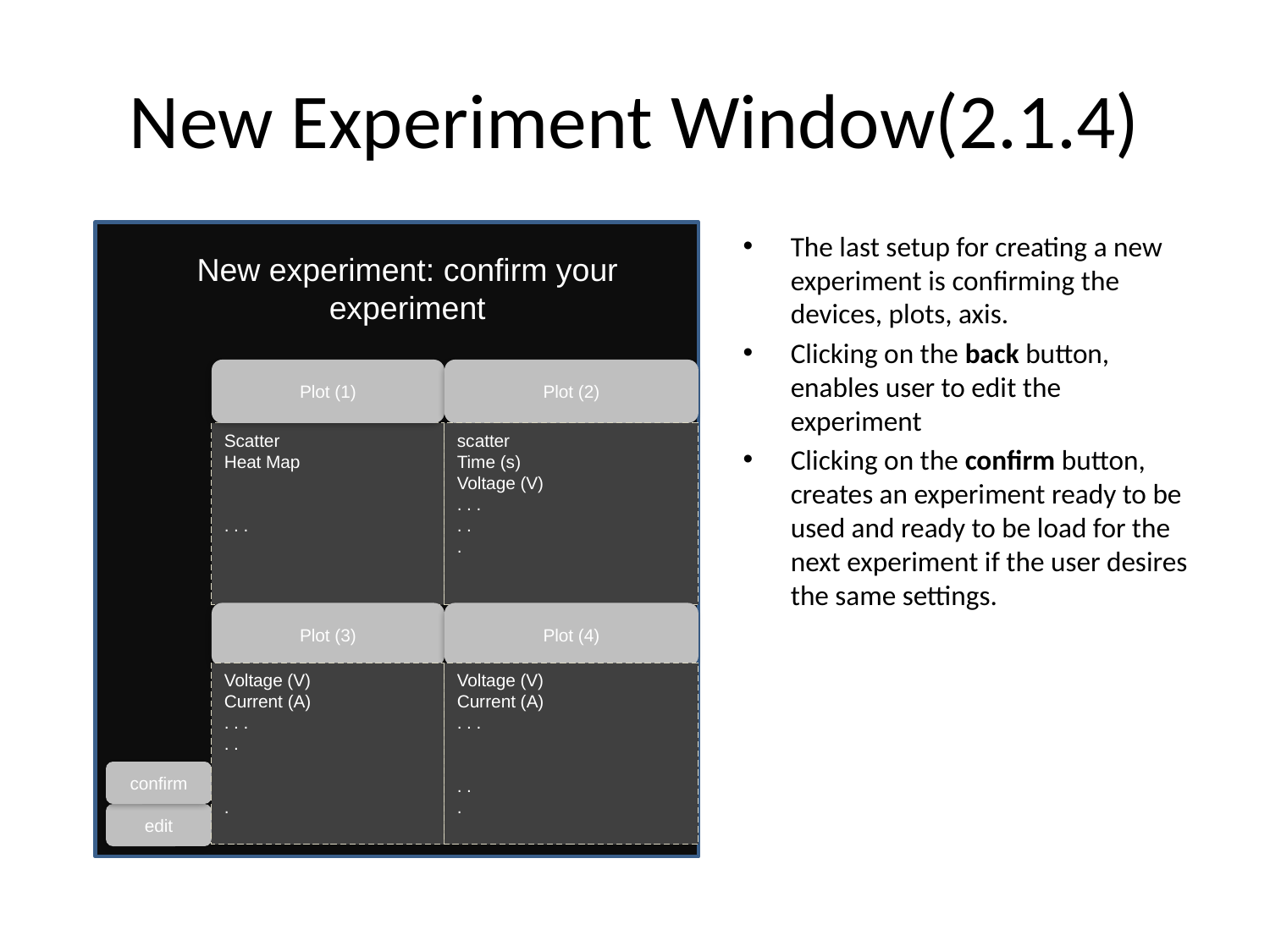

# New Experiment Window(2.1.4)

The last setup for creating a new experiment is confirming the devices, plots, axis.
Clicking on the back button, enables user to edit the experiment
Clicking on the confirm button, creates an experiment ready to be used and ready to be load for the next experiment if the user desires the same settings.

New experiment: confirm your experiment
Plot (1)
Plot (2)
Scatter
Heat Map

. . .

scatter
Time (s)
Voltage (V)
. . .
. .
.

Plot (3)
Plot (4)
Voltage (V)
Current (A)
. . .
. .

.

Voltage (V)
Current (A)
. . .

. .
.

confirm
edit